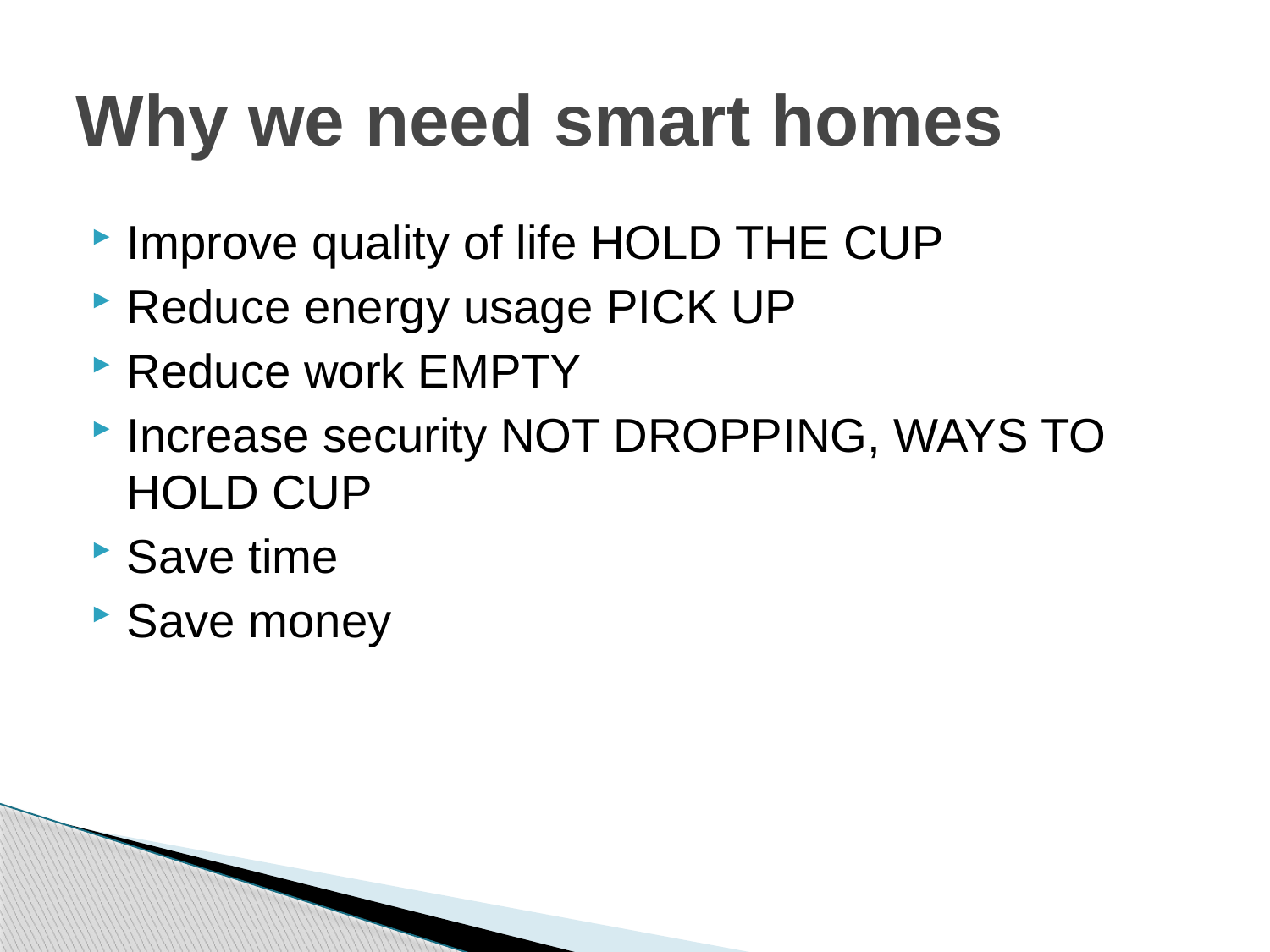

# Why we need smart homes
Improve quality of life HOLD THE CUP
Reduce energy usage PICK UP
Reduce work EMPTY
Increase security NOT DROPPING, WAYS TO HOLD CUP
Save time
Save money